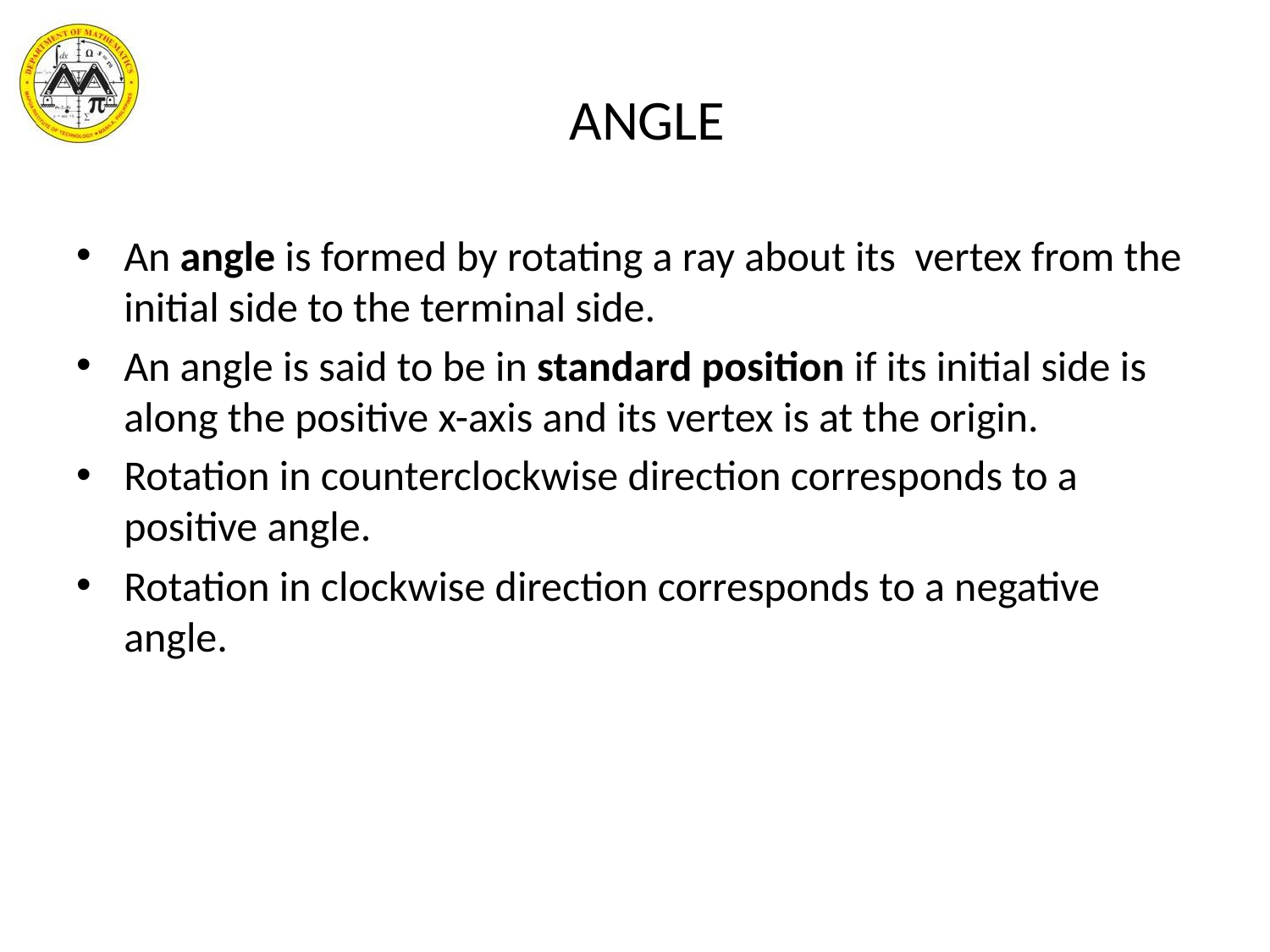

# ANGLE
An angle is formed by rotating a ray about its  vertex from the initial side to the terminal side.
An angle is said to be in standard position if its initial side is along the positive x-axis and its vertex is at the origin.
Rotation in counterclockwise direction corresponds to a positive angle.
Rotation in clockwise direction corresponds to a negative angle.